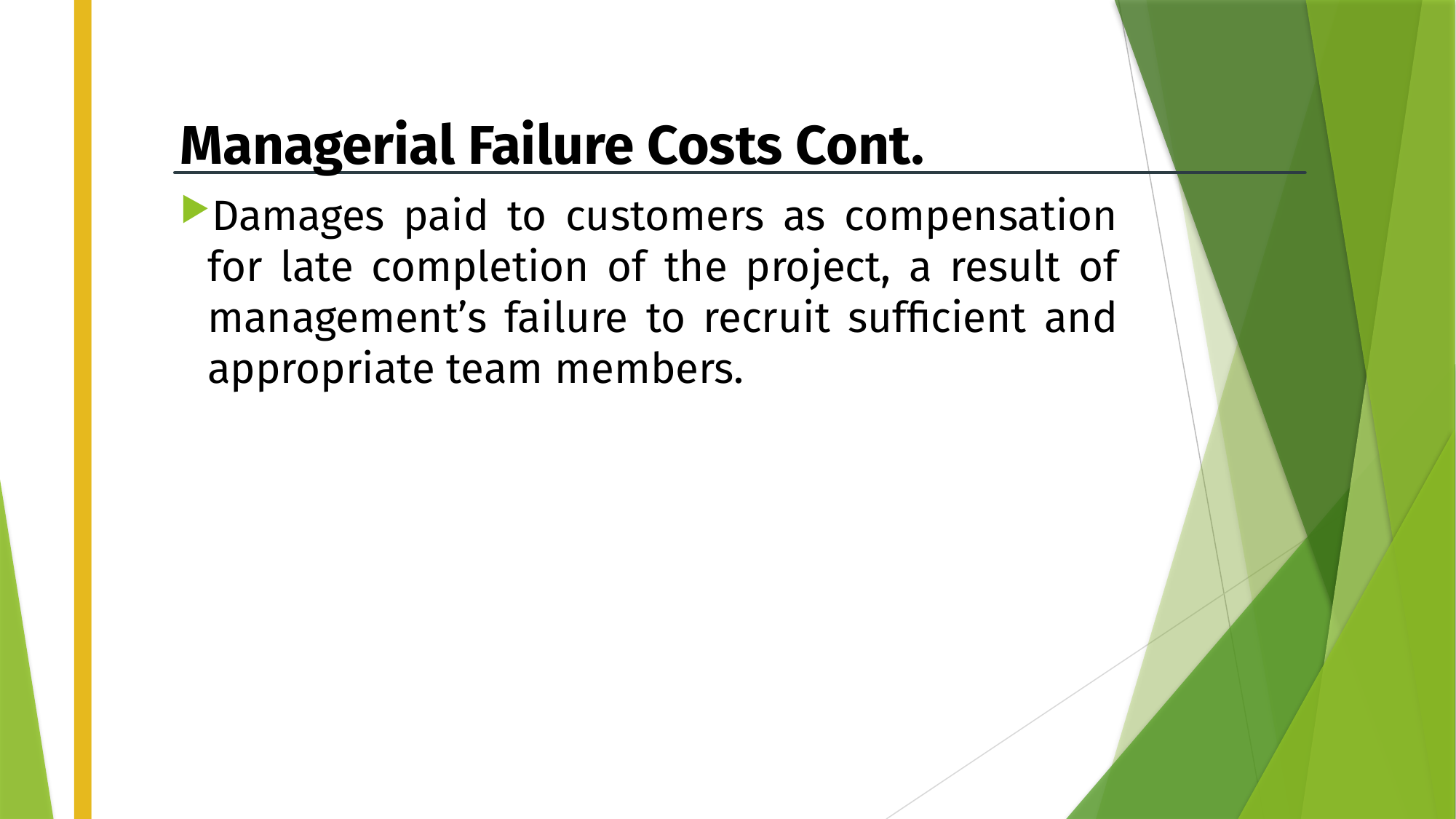

# Managerial Failure Costs Cont.
Damages paid to customers as compensation for late completion of the project, a result of management’s failure to recruit sufficient and appropriate team members.